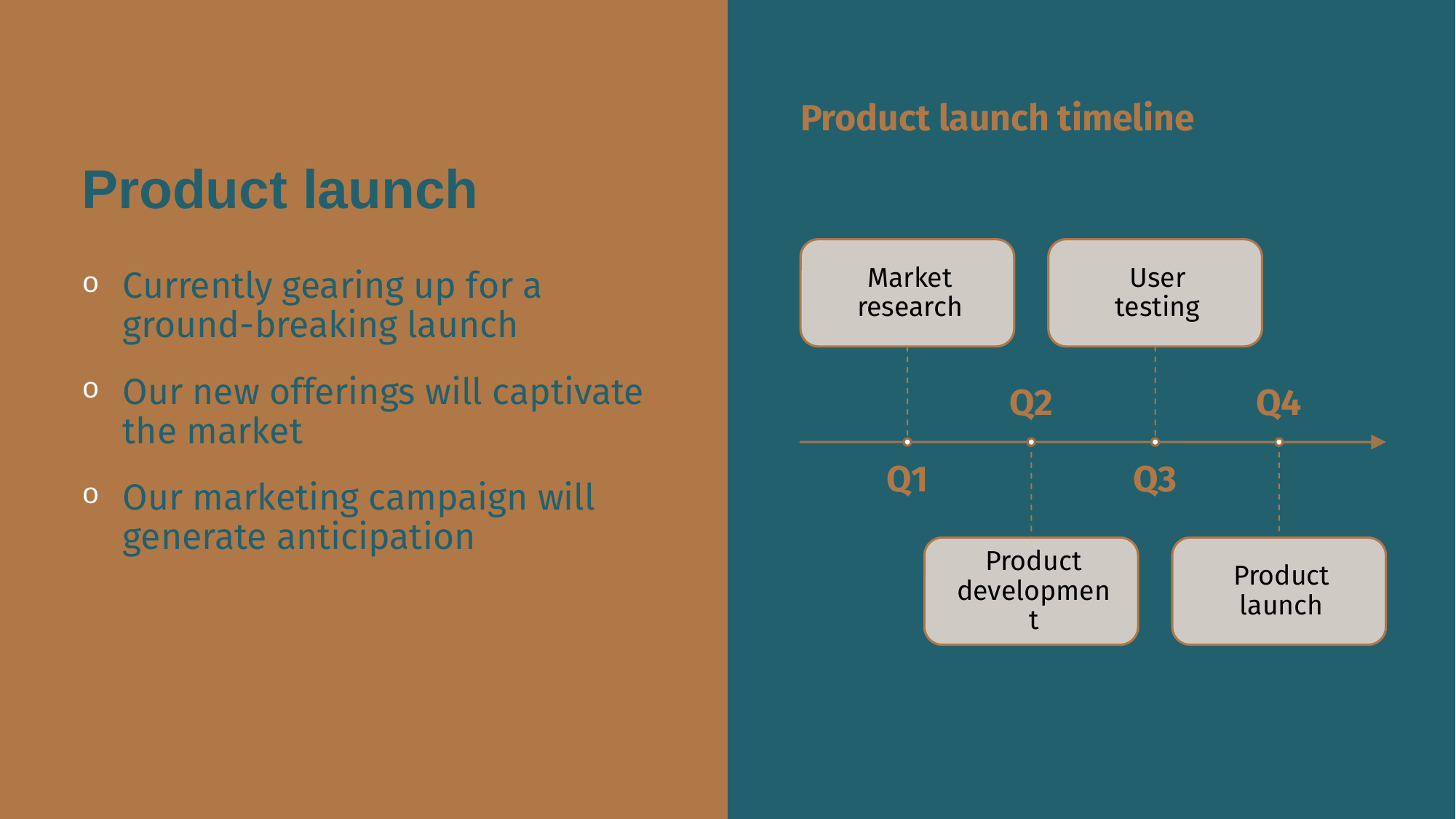

# Product launch
Product launch timeline
Q1
Market research
Q2
Product development
Q3
 User
testing
Q4
Product launch
Currently gearing up for a ground-breaking launch
Our new offerings will captivate the market
Our marketing campaign will generate anticipation